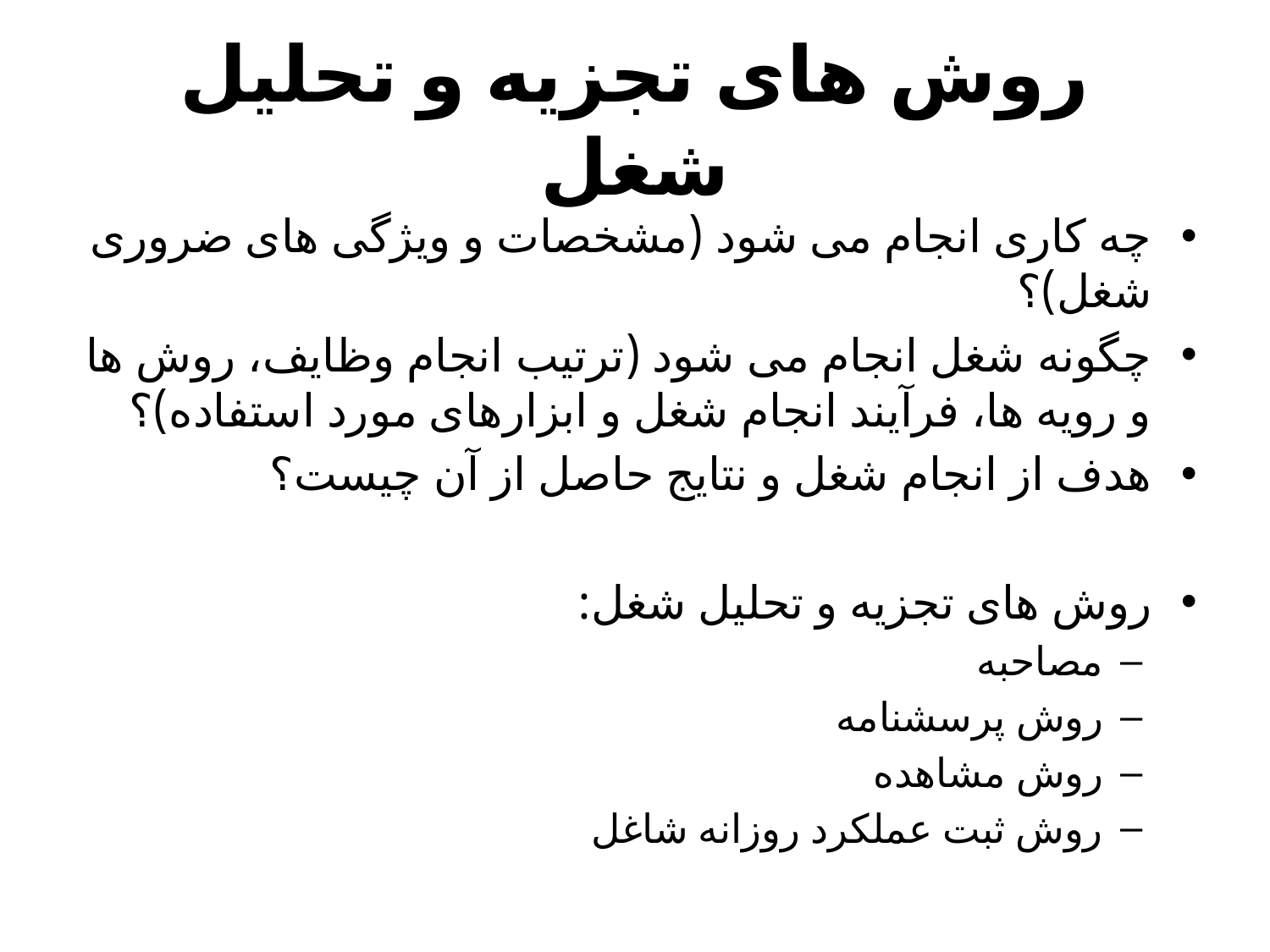

# روش هاى تجزيه و تحليل شغل
چه كارى انجام مى شود (مشخصات و ويژگى هاى ضرورى شغل)؟
چگونه شغل انجام مى شود (ترتيب انجام وظايف، روش ها و رويه ها، فرآيند انجام شغل و ابزارهاى مورد استفاده)؟
هدف از انجام شغل و نتايج حاصل از آن چيست؟

روش هاى تجزيه و تحليل شغل:
مصاحبه
روش پرسشنامه
روش مشاهده
روش ثبت عملكرد روزانه شاغل